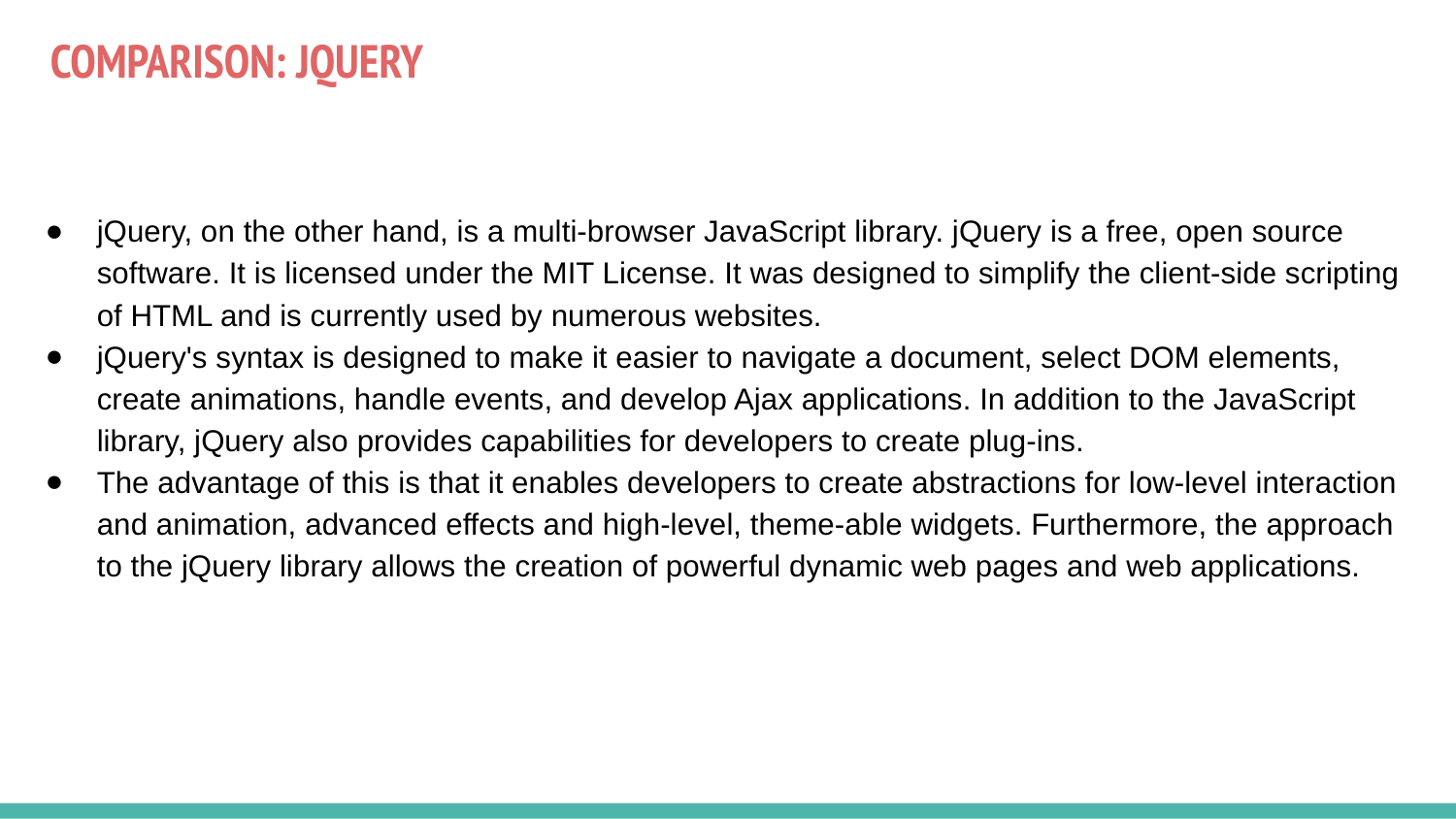

# COMPARISON: JQUERY
jQuery, on the other hand, is a multi-browser JavaScript library. jQuery is a free, open source software. It is licensed under the MIT License. It was designed to simplify the client-side scripting of HTML and is currently used by numerous websites.
jQuery's syntax is designed to make it easier to navigate a document, select DOM elements, create animations, handle events, and develop Ajax applications. In addition to the JavaScript library, jQuery also provides capabilities for developers to create plug-ins.
The advantage of this is that it enables developers to create abstractions for low-level interaction and animation, advanced effects and high-level, theme-able widgets. Furthermore, the approach to the jQuery library allows the creation of powerful dynamic web pages and web applications.